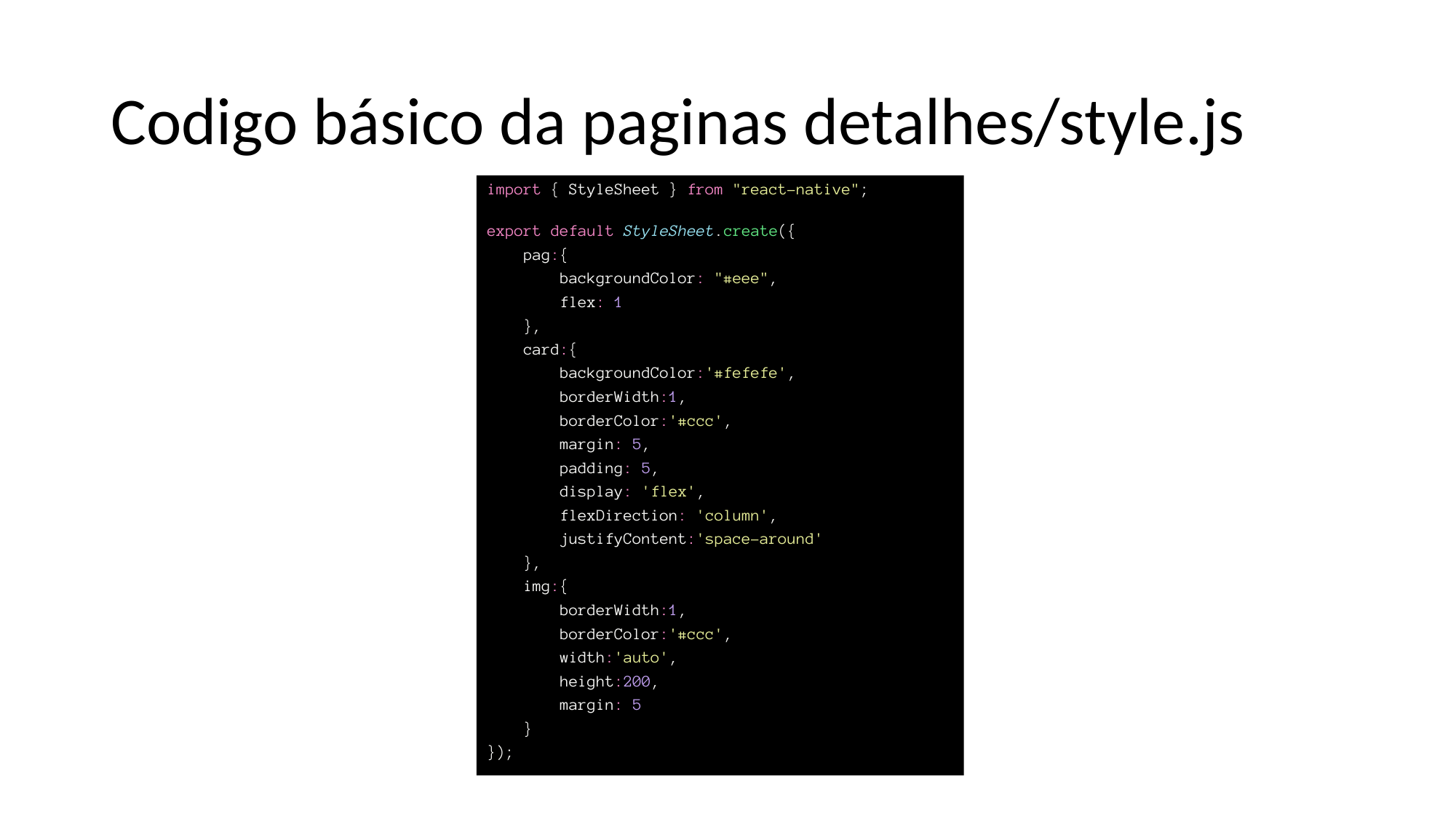

# Codigo básico da paginas detalhes/style.js
import { StyleSheet } from "react-native";
export default StyleSheet.create({
    pag:{
        backgroundColor: "#eee",
        flex: 1
    },
    card:{
        backgroundColor:'#fefefe',
        borderWidth:1,
        borderColor:'#ccc',
        margin: 5,
        padding: 5,
        display: 'flex',
        flexDirection: 'column',
        justifyContent:'space-around'
    },
    img:{
        borderWidth:1,
        borderColor:'#ccc',
        width:'auto',
        height:200,
        margin: 5
    }
});